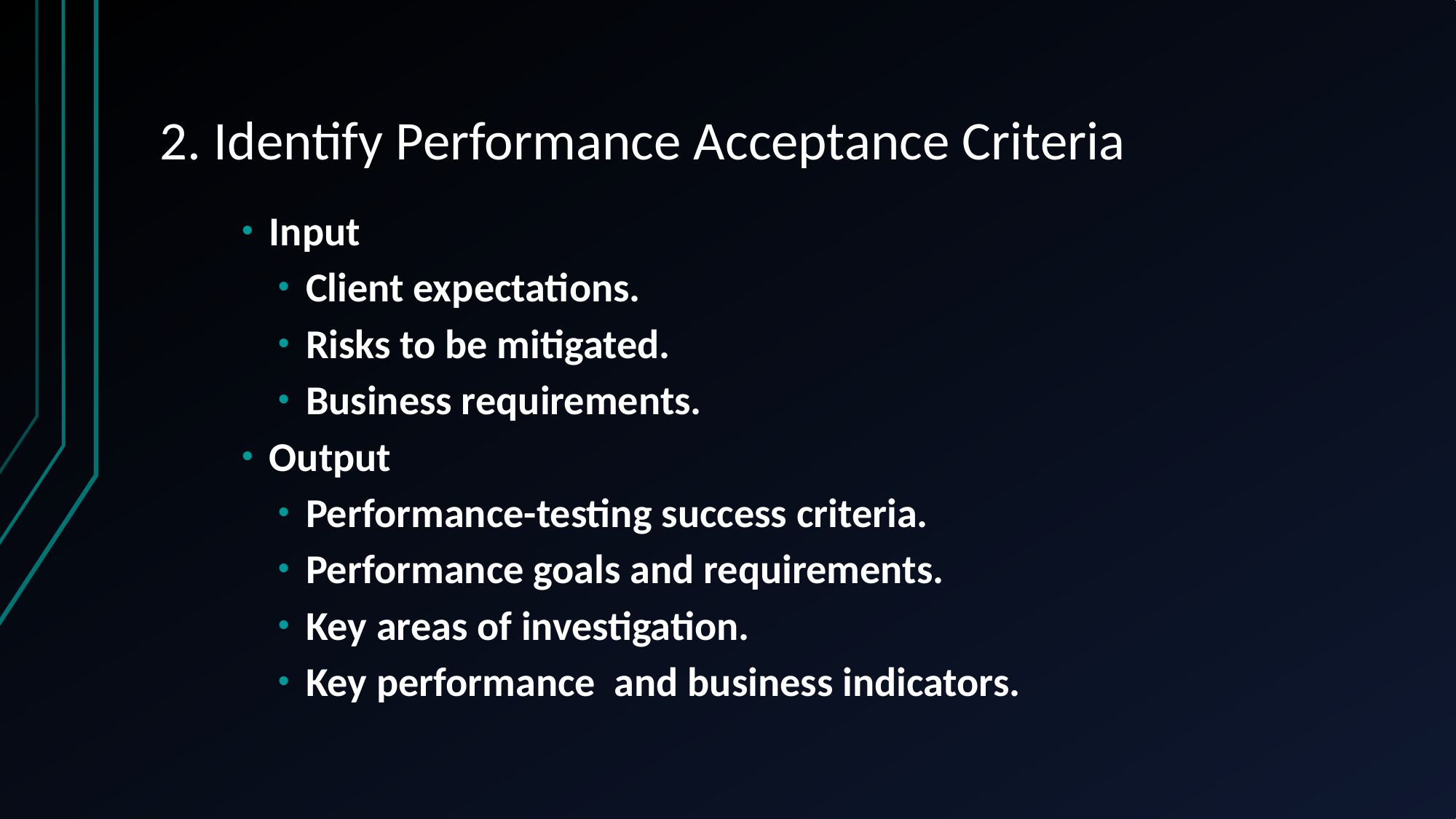

# 2. Identify Performance Acceptance Criteria
Input
Client expectations.
Risks to be mitigated.
Business requirements.
Output
Performance-testing success criteria.
Performance goals and requirements.
Key areas of investigation.
Key performance  and business indicators.